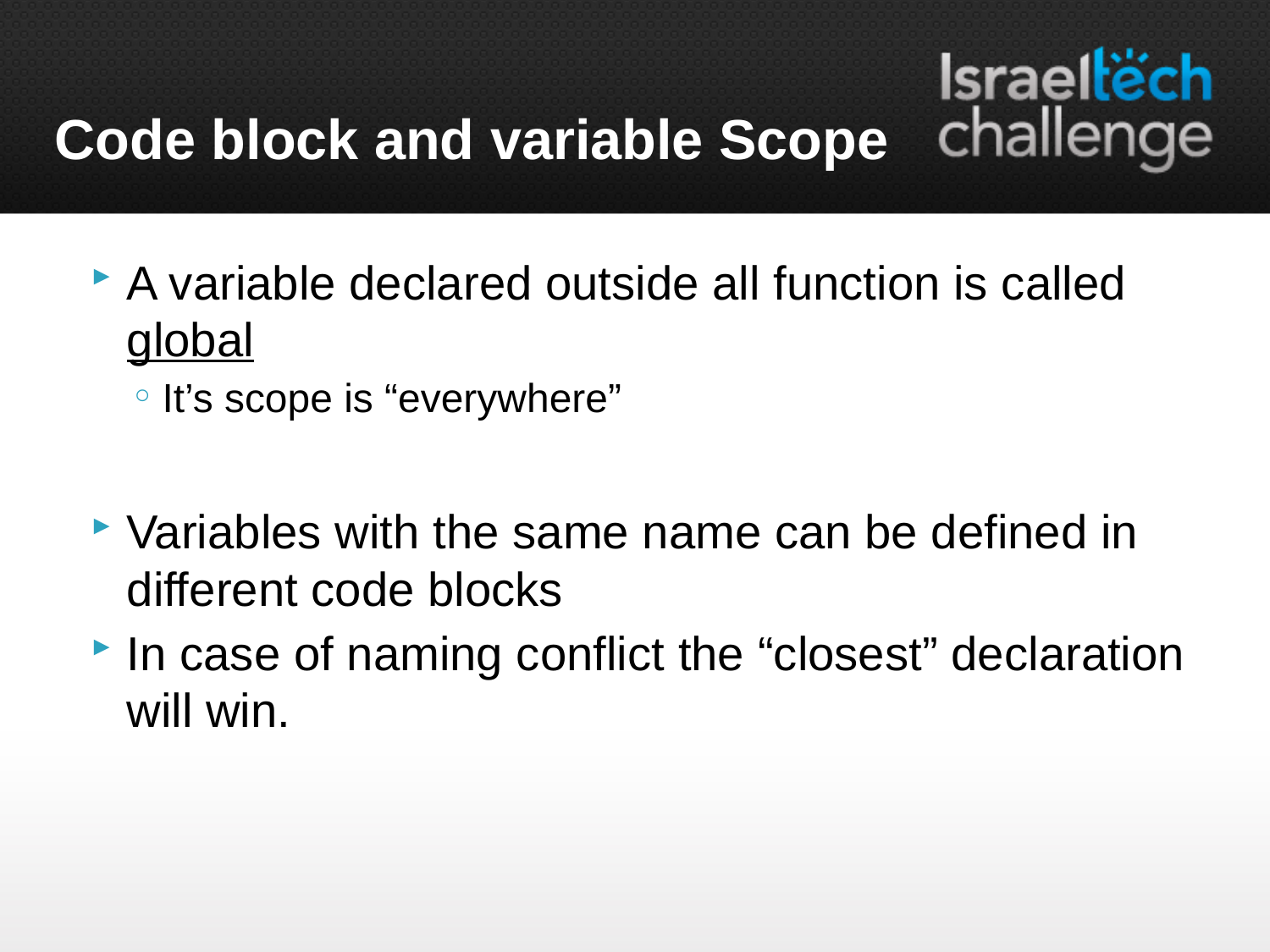

# Code block and variable Scope
A variable declared outside all function is called global
It’s scope is “everywhere”

Variables with the same name can be defined in different code blocks
In case of naming conflict the “closest” declaration will win.